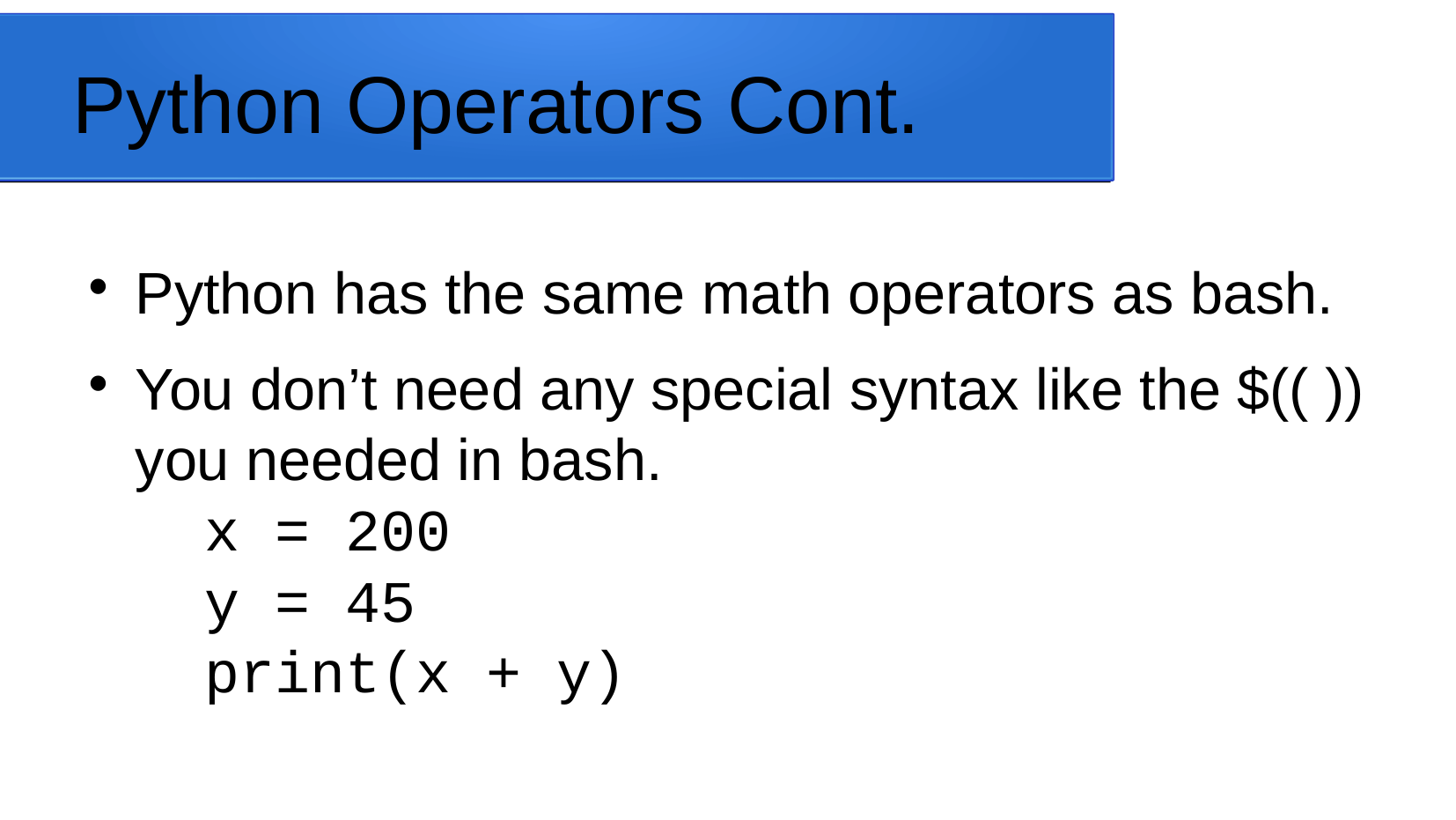

Python Operators Cont.
Python has the same math operators as bash.
You don’t need any special syntax like the $(( )) you needed in bash.
	x = 200
	y = 45
	print(x + y)